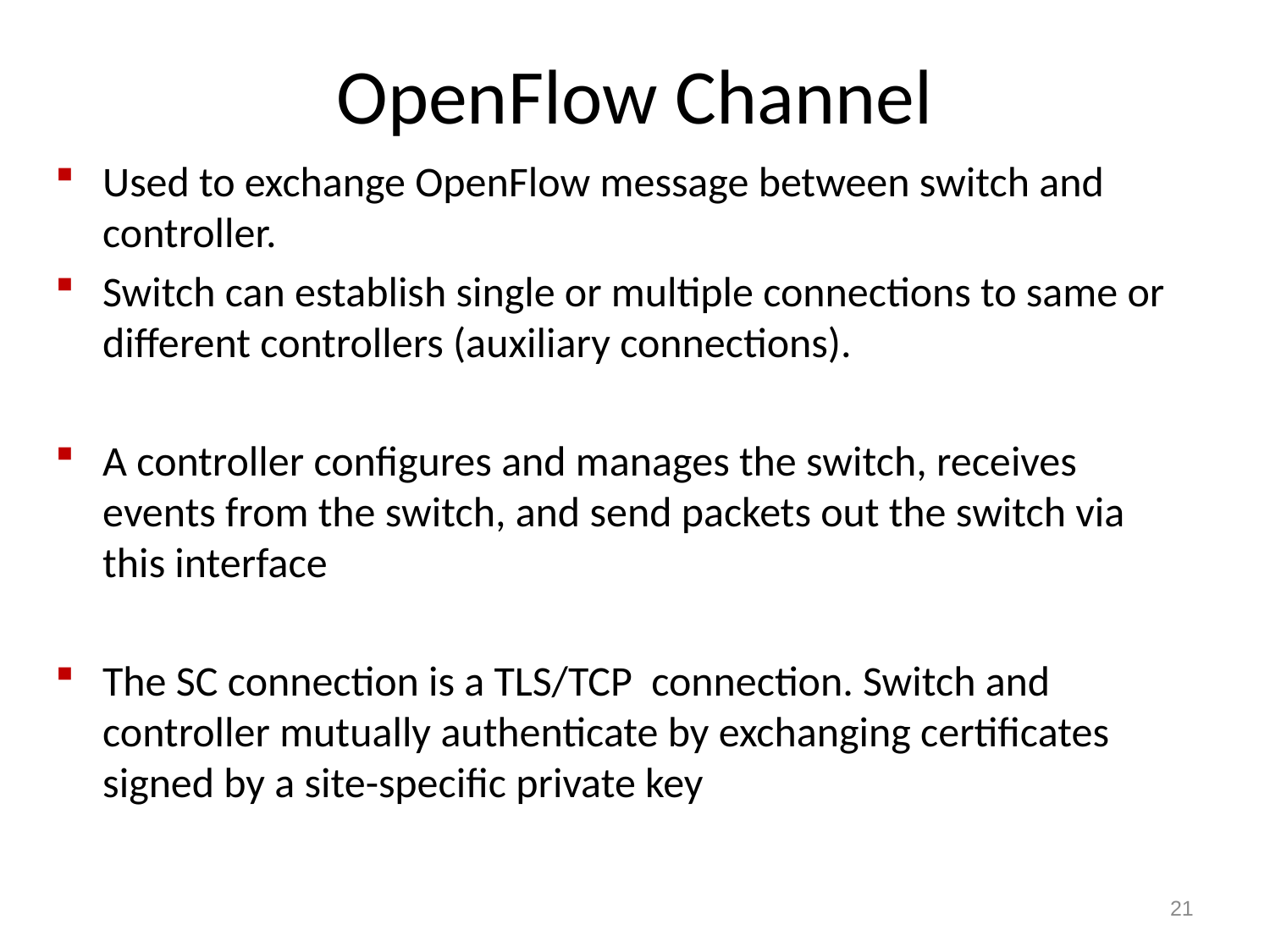

# OpenFlow Channel
Used to exchange OpenFlow message between switch and controller.
Switch can establish single or multiple connections to same or different controllers (auxiliary connections).

A controller configures and manages the switch, receives events from the switch, and send packets out the switch via this interface

The SC connection is a TLS/TCP  connection. Switch and controller mutually authenticate by exchanging certificates signed by a site-specific private key
21